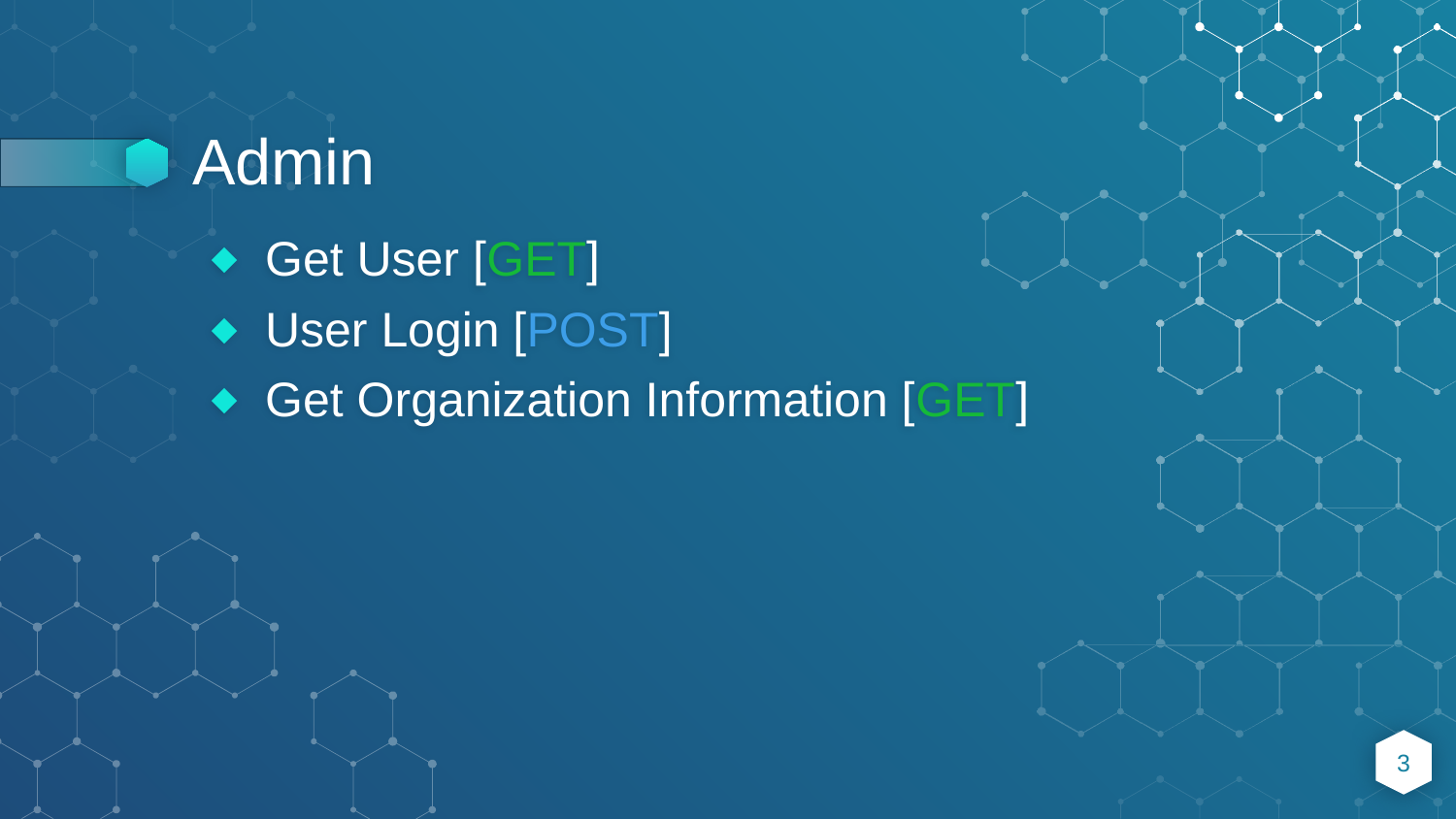

# Admin
Get User [GET]
User Login [POST]
Get Organization Information [GET]
3